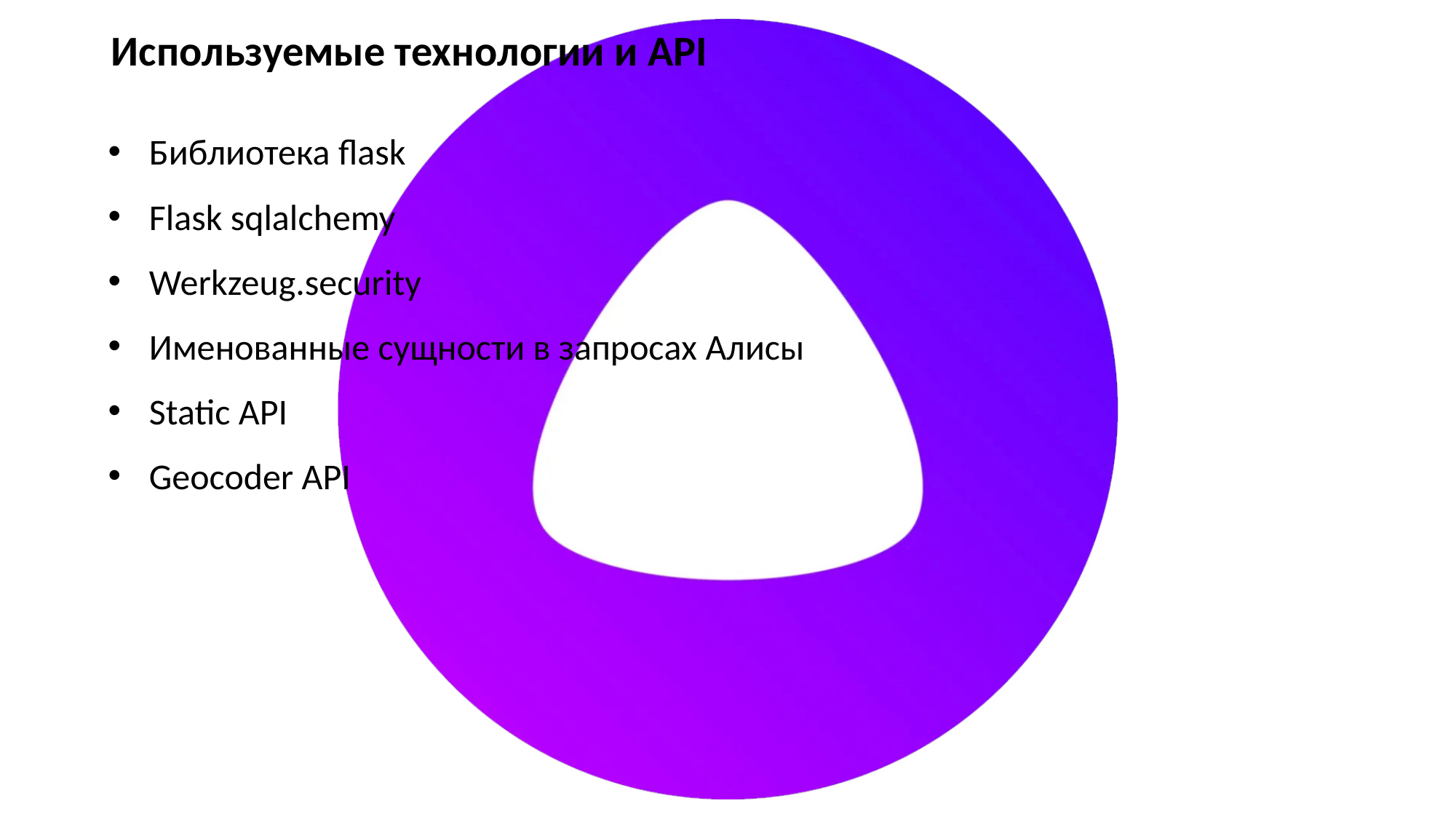

Используемые технологии и API
Библиотека flask
Flask sqlalchemy
Werkzeug.security
Именованные сущности в запросах Алисы
Static API
Geocoder API